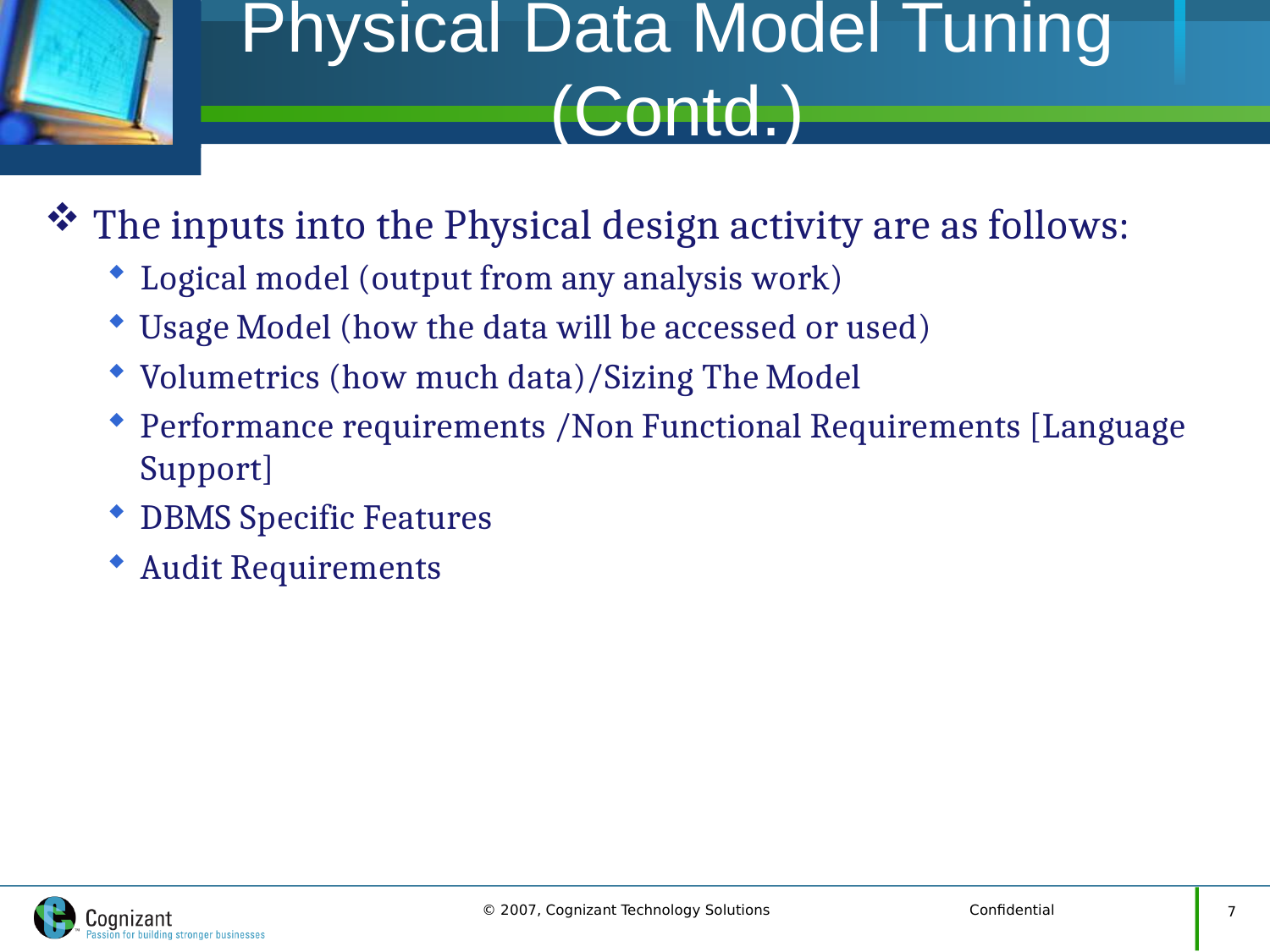

# Physical Data Model Tuning (Contd.)
The inputs into the Physical design activity are as follows:
Logical model (output from any analysis work)
Usage Model (how the data will be accessed or used)
Volumetrics (how much data)/Sizing The Model
Performance requirements /Non Functional Requirements [Language Support]
DBMS Specific Features
Audit Requirements
7